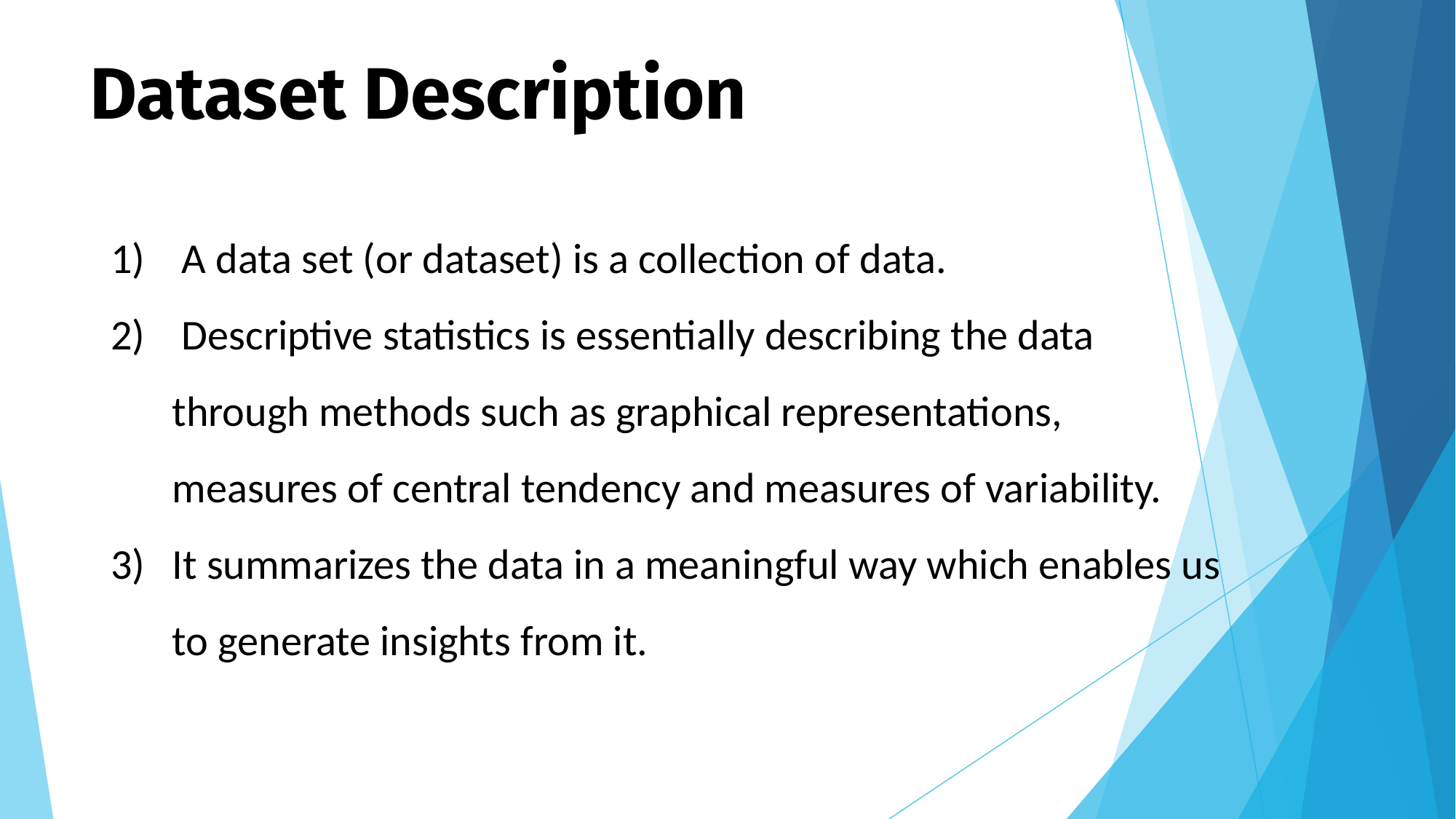

# Dataset Description
 A data set (or dataset) is a collection of data.
 Descriptive statistics is essentially describing the data through methods such as graphical representations, measures of central tendency and measures of variability.
It summarizes the data in a meaningful way which enables us to generate insights from it.